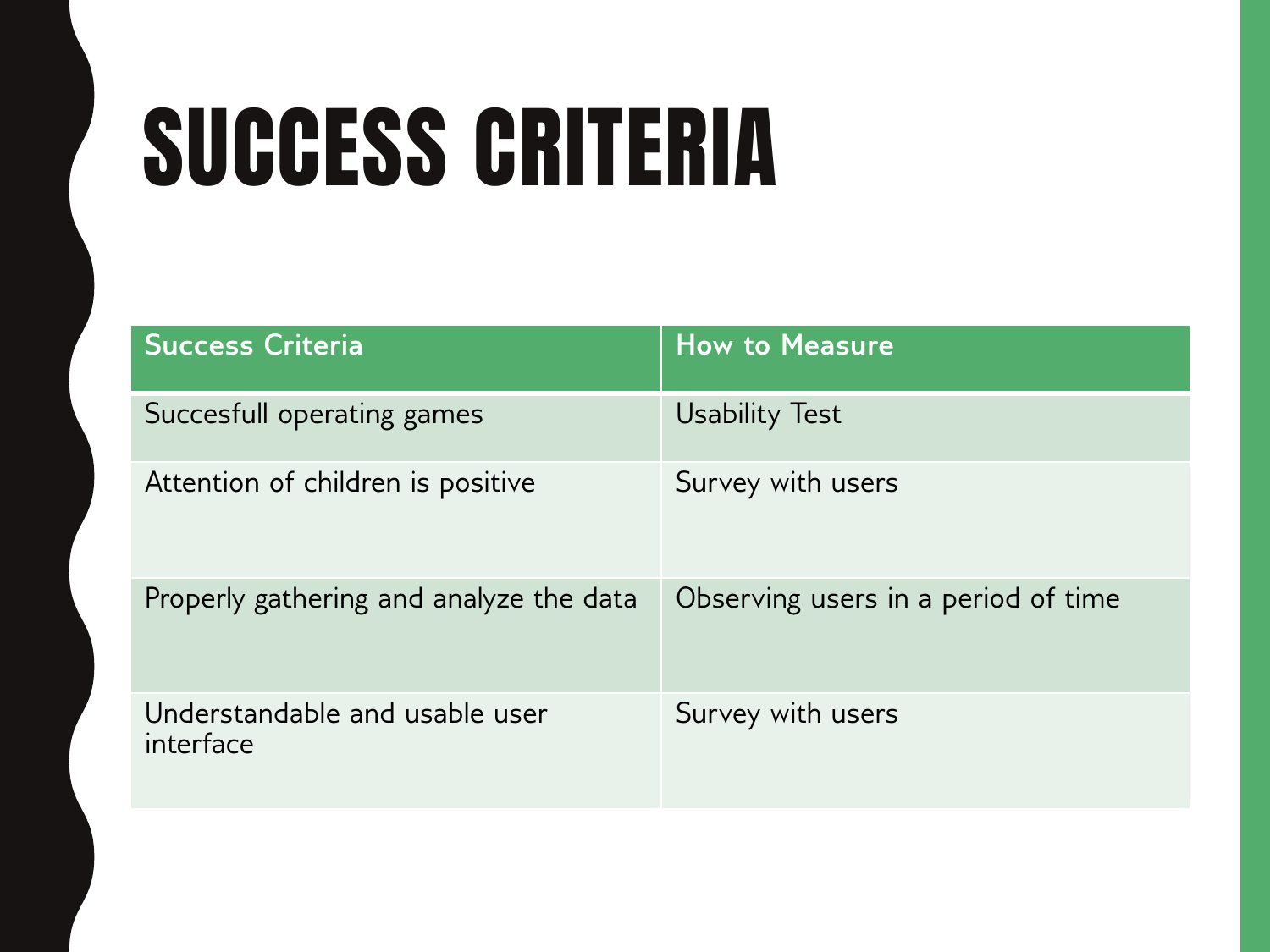

# Success CrIterIa
| Success Criteria | How to Measure |
| --- | --- |
| Succesfull operating games | Usability Test |
| Attention of children is positive | Survey with users |
| Properly gathering and analyze the data | Observing users in a period of time |
| Understandable and usable user interface | Survey with users |